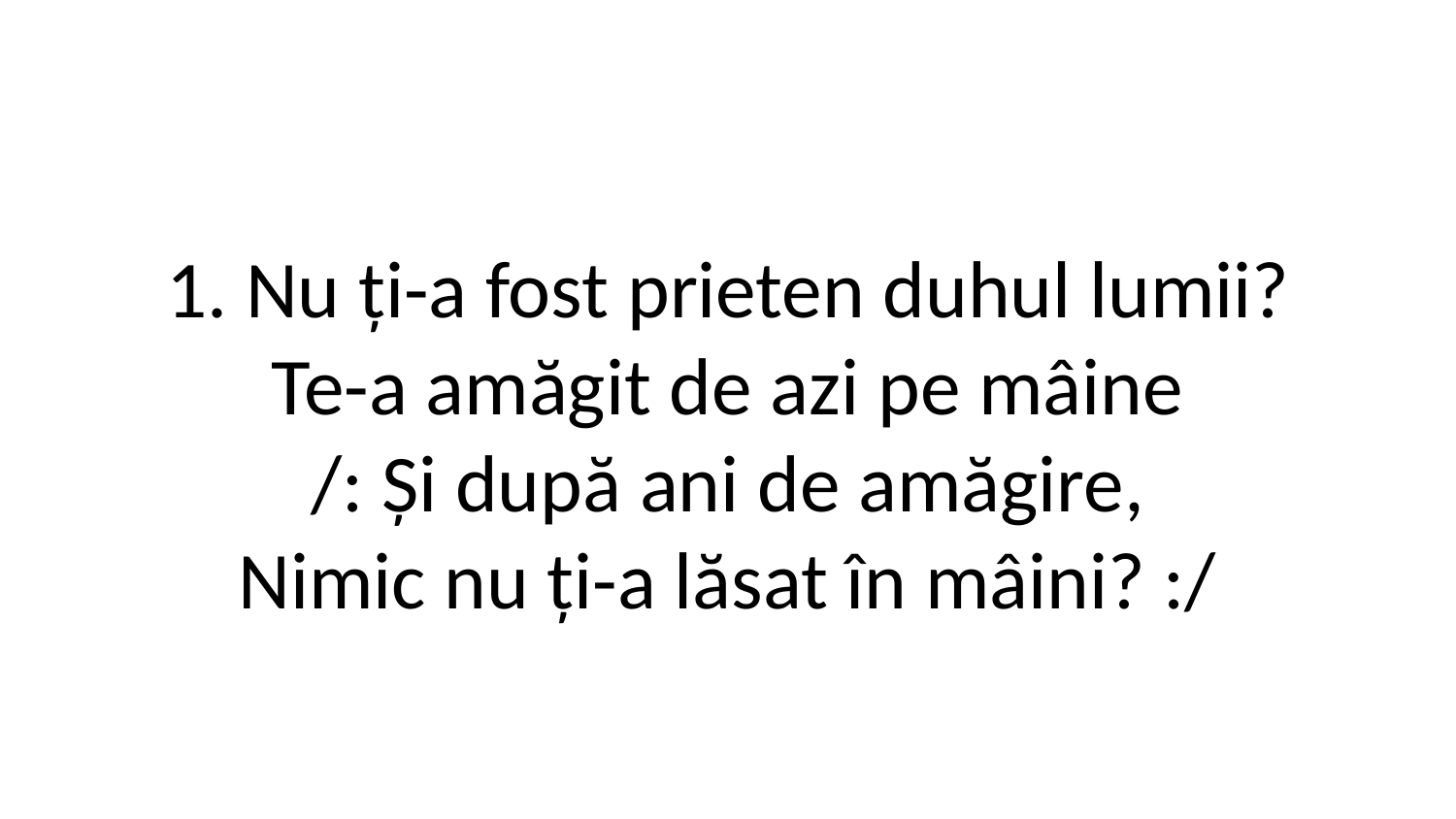

1. Nu ți-a fost prieten duhul lumii?
Te-a amăgit de azi pe mâine
/: Și după ani de amăgire,
Nimic nu ți-a lăsat în mâini? :/